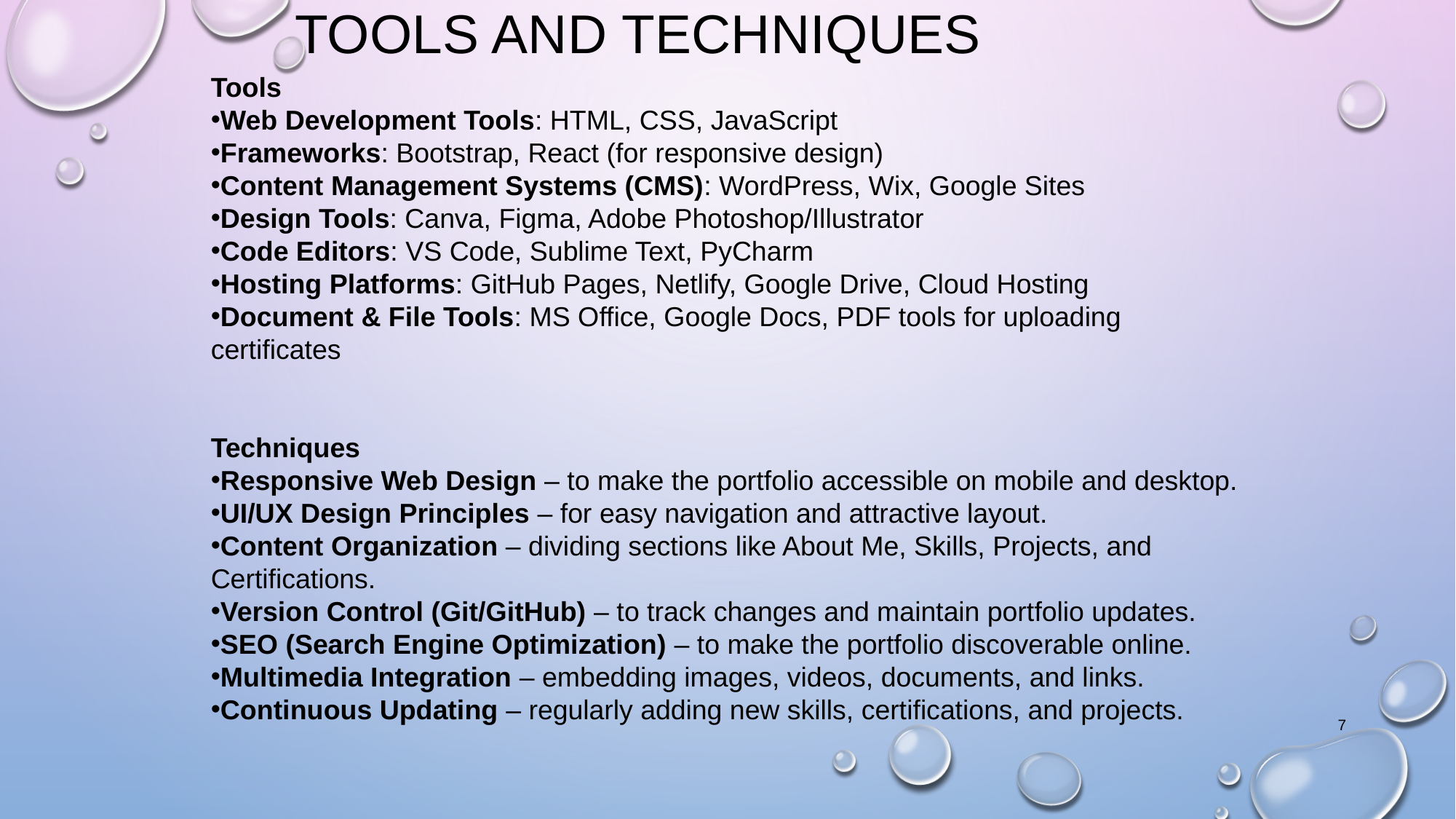

# TOOLS AND TECHNIQUES
Tools
Web Development Tools: HTML, CSS, JavaScript
Frameworks: Bootstrap, React (for responsive design)
Content Management Systems (CMS): WordPress, Wix, Google Sites
Design Tools: Canva, Figma, Adobe Photoshop/Illustrator
Code Editors: VS Code, Sublime Text, PyCharm
Hosting Platforms: GitHub Pages, Netlify, Google Drive, Cloud Hosting
Document & File Tools: MS Office, Google Docs, PDF tools for uploading certificates

Techniques
Responsive Web Design – to make the portfolio accessible on mobile and desktop.
UI/UX Design Principles – for easy navigation and attractive layout.
Content Organization – dividing sections like About Me, Skills, Projects, and Certifications.
Version Control (Git/GitHub) – to track changes and maintain portfolio updates.
SEO (Search Engine Optimization) – to make the portfolio discoverable online.
Multimedia Integration – embedding images, videos, documents, and links.
Continuous Updating – regularly adding new skills, certifications, and projects.
7